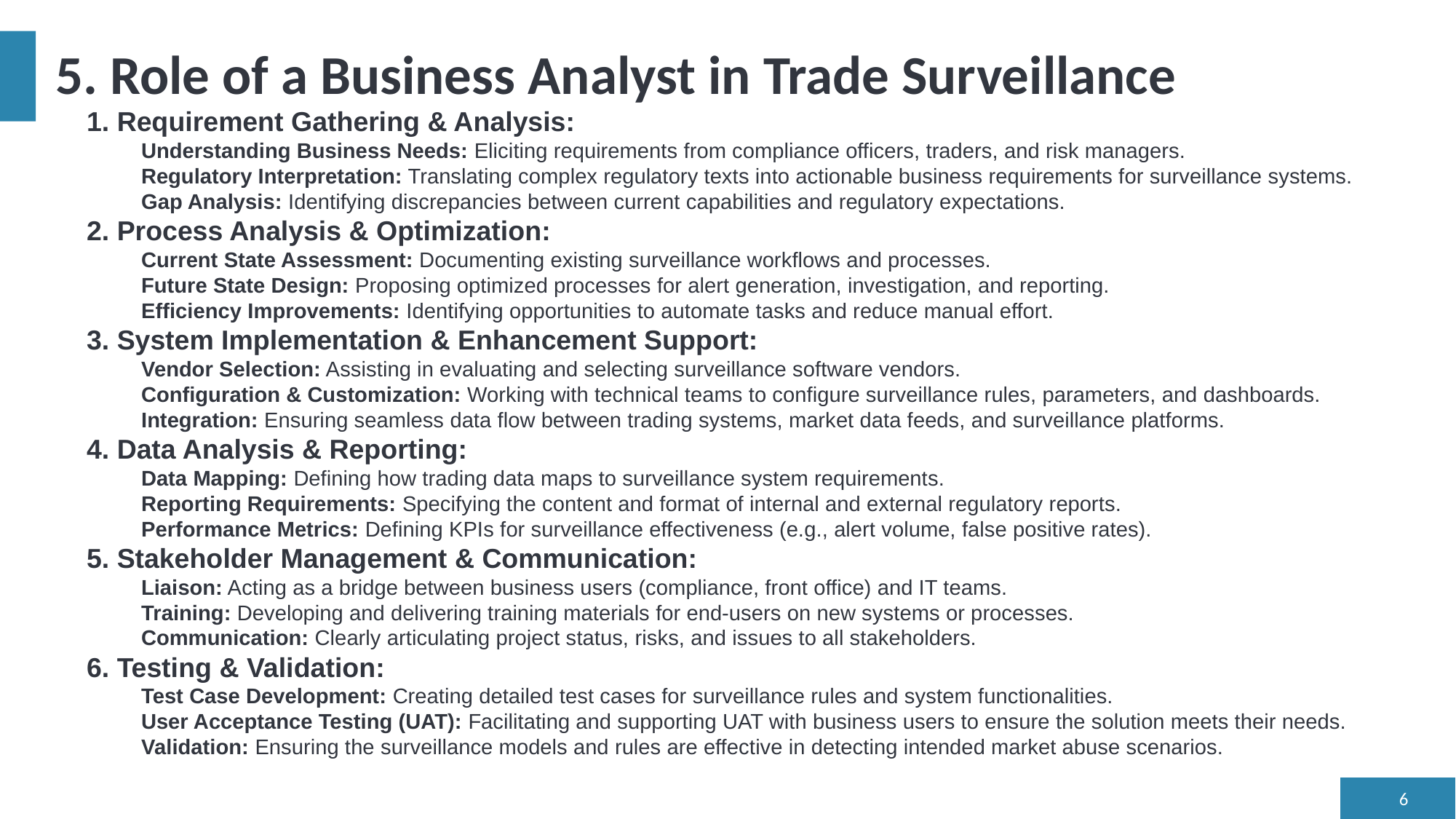

# 5. Role of a Business Analyst in Trade Surveillance
1. Requirement Gathering & Analysis:
Understanding Business Needs: Eliciting requirements from compliance officers, traders, and risk managers.
Regulatory Interpretation: Translating complex regulatory texts into actionable business requirements for surveillance systems.
Gap Analysis: Identifying discrepancies between current capabilities and regulatory expectations.
2. Process Analysis & Optimization:
Current State Assessment: Documenting existing surveillance workflows and processes.
Future State Design: Proposing optimized processes for alert generation, investigation, and reporting.
Efficiency Improvements: Identifying opportunities to automate tasks and reduce manual effort.
3. System Implementation & Enhancement Support:
Vendor Selection: Assisting in evaluating and selecting surveillance software vendors.
Configuration & Customization: Working with technical teams to configure surveillance rules, parameters, and dashboards.
Integration: Ensuring seamless data flow between trading systems, market data feeds, and surveillance platforms.
4. Data Analysis & Reporting:
Data Mapping: Defining how trading data maps to surveillance system requirements.
Reporting Requirements: Specifying the content and format of internal and external regulatory reports.
Performance Metrics: Defining KPIs for surveillance effectiveness (e.g., alert volume, false positive rates).
5. Stakeholder Management & Communication:
Liaison: Acting as a bridge between business users (compliance, front office) and IT teams.
Training: Developing and delivering training materials for end-users on new systems or processes.
Communication: Clearly articulating project status, risks, and issues to all stakeholders.
6. Testing & Validation:
Test Case Development: Creating detailed test cases for surveillance rules and system functionalities.
User Acceptance Testing (UAT): Facilitating and supporting UAT with business users to ensure the solution meets their needs.
Validation: Ensuring the surveillance models and rules are effective in detecting intended market abuse scenarios.

6